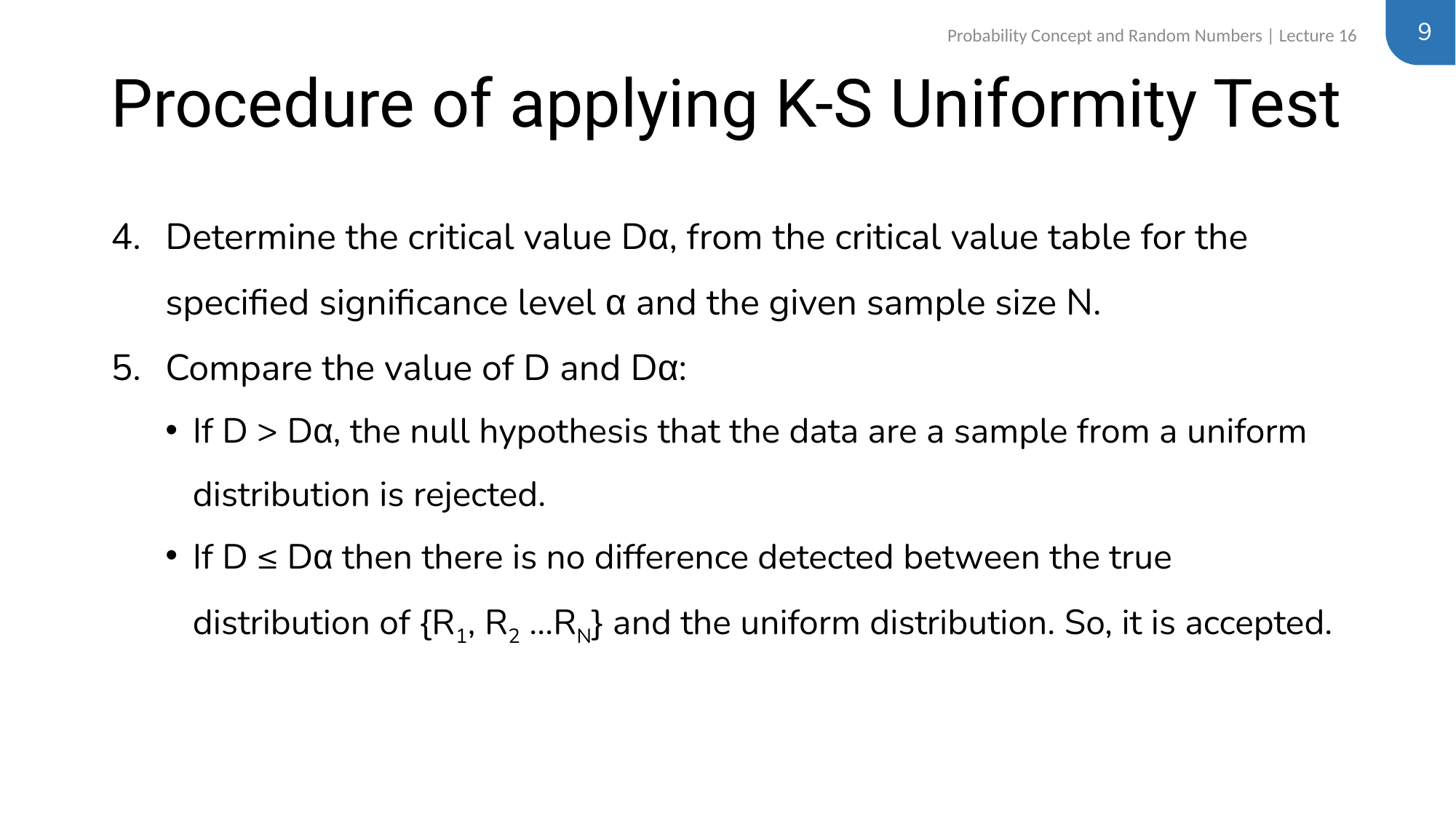

9
Probability Concept and Random Numbers | Lecture 16
# Procedure of applying K-S Uniformity Test
Determine the critical value Dα, from the critical value table for the specified significance level α and the given sample size N.
Compare the value of D and Dα:
If D > Dα, the null hypothesis that the data are a sample from a uniform distribution is rejected.
If D ≤ Dα then there is no difference detected between the true distribution of {R1, R2 …RN} and the uniform distribution. So, it is accepted.